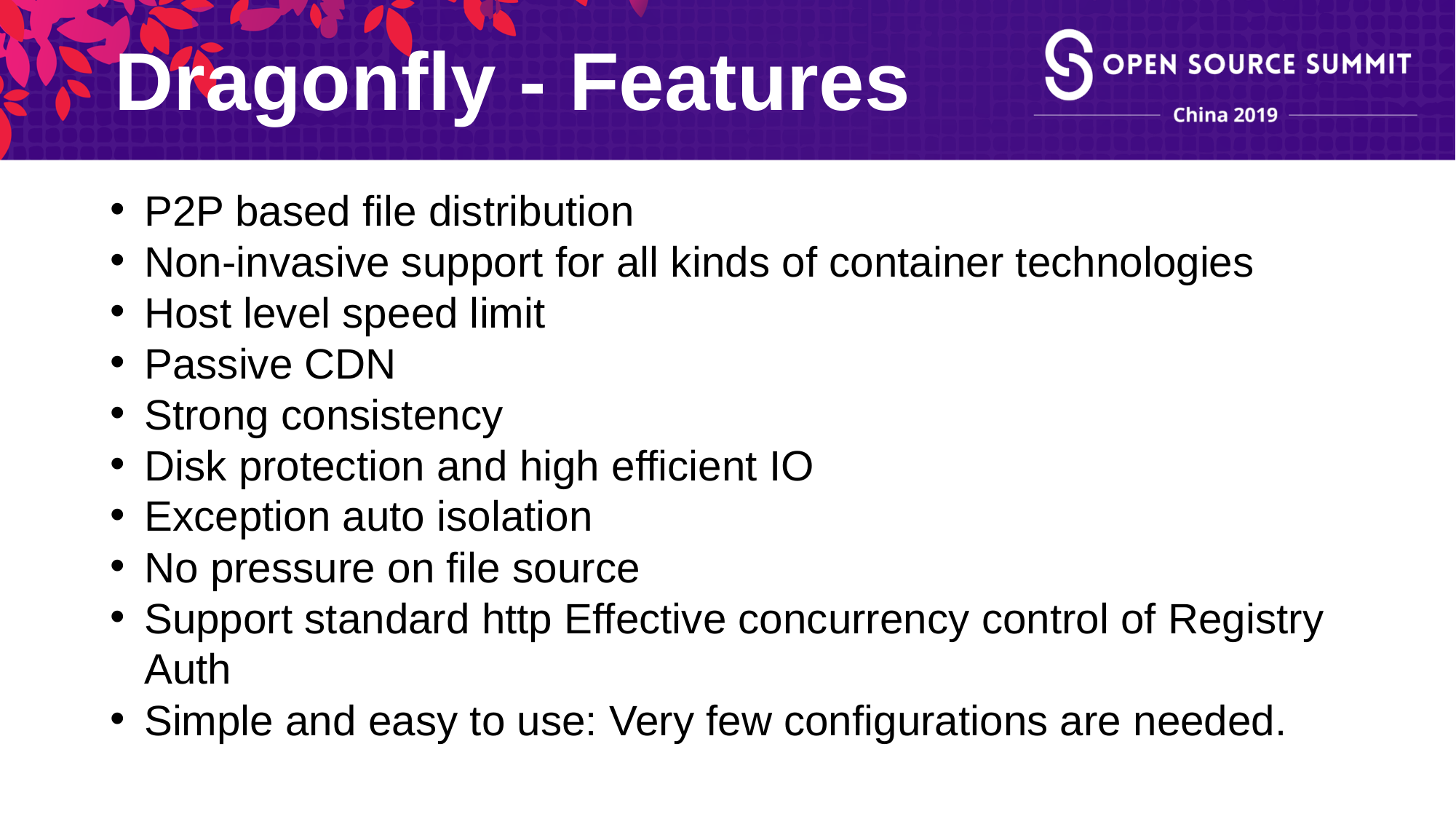

Dragonfly - Features
P2P based file distribution
Non-invasive support for all kinds of container technologies
Host level speed limit
Passive CDN
Strong consistency
Disk protection and high efficient IO
Exception auto isolation
No pressure on file source
Support standard http Effective concurrency control of Registry Auth
Simple and easy to use: Very few configurations are needed.